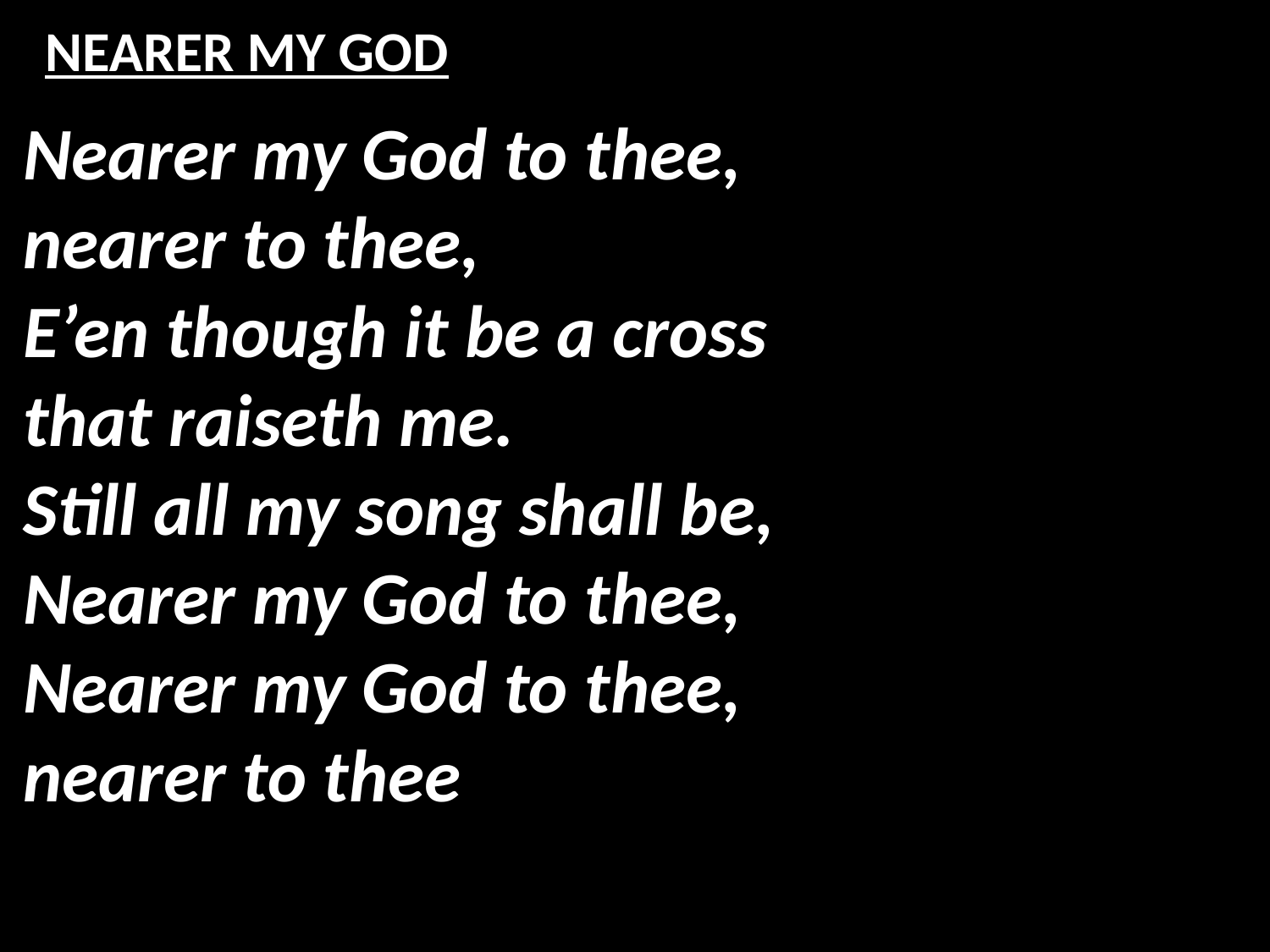

# NEARER MY GOD
Nearer my God to thee,
nearer to thee,
E’en though it be a cross
that raiseth me.
Still all my song shall be,
Nearer my God to thee,
Nearer my God to thee,
nearer to thee